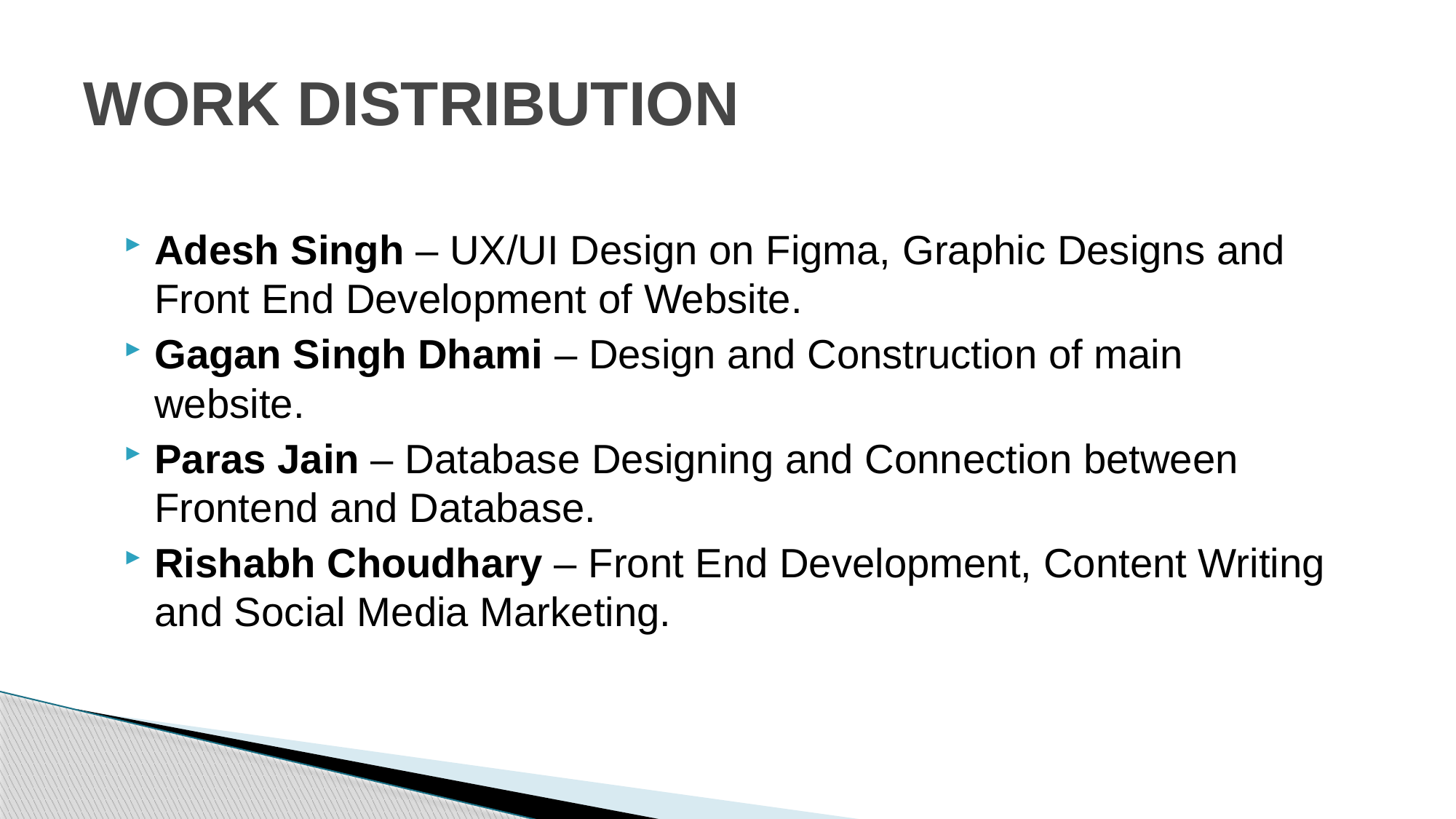

# WORK DISTRIBUTION
Adesh Singh – UX/UI Design on Figma, Graphic Designs and Front End Development of Website.
Gagan Singh Dhami – Design and Construction of main website.
Paras Jain – Database Designing and Connection between Frontend and Database.
Rishabh Choudhary – Front End Development, Content Writing and Social Media Marketing.